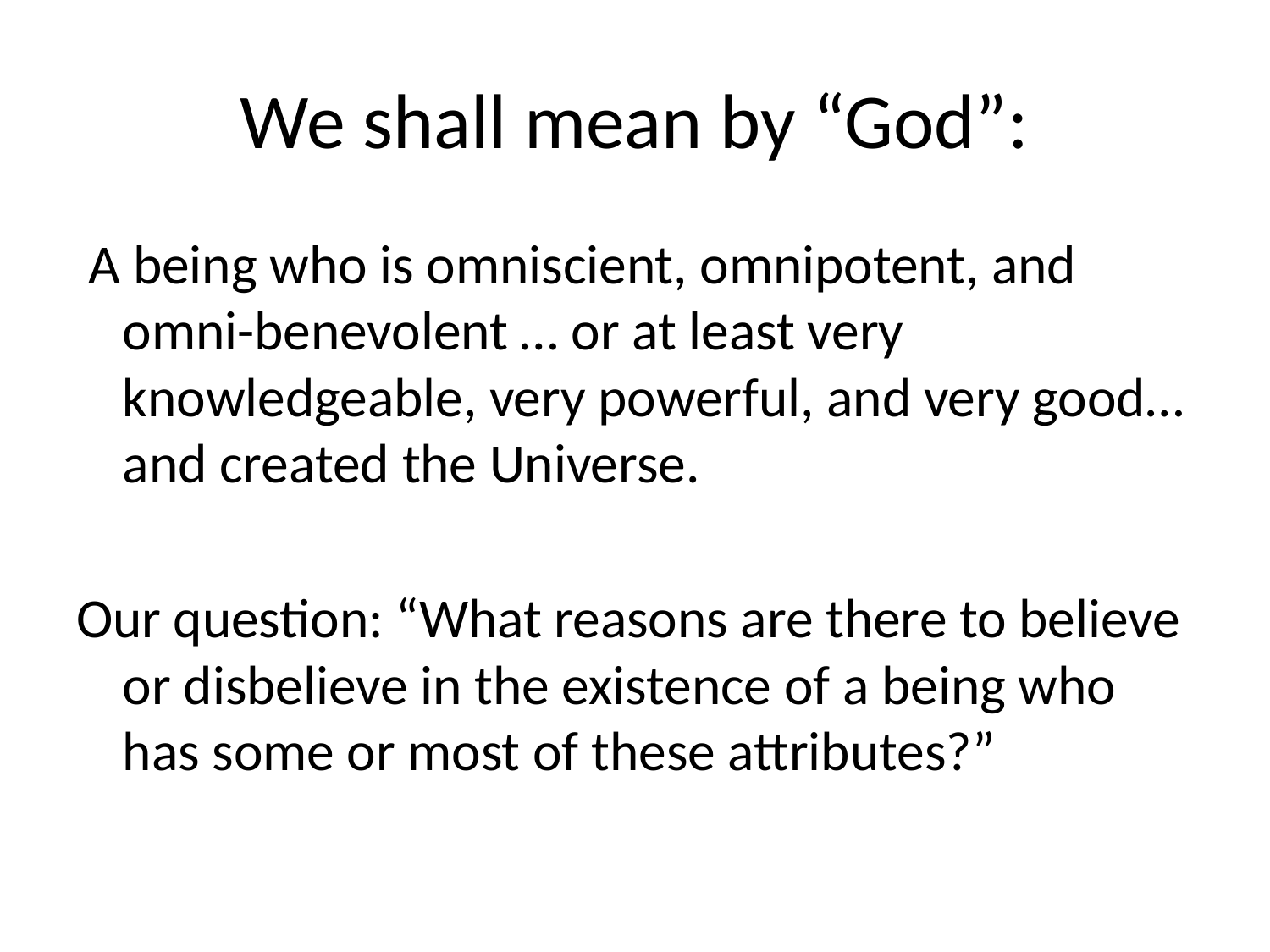

# We shall mean by “God”:
 A being who is omniscient, omnipotent, and omni-benevolent … or at least very knowledgeable, very powerful, and very good… and created the Universe.

Our question: “What reasons are there to believe or disbelieve in the existence of a being who has some or most of these attributes?”